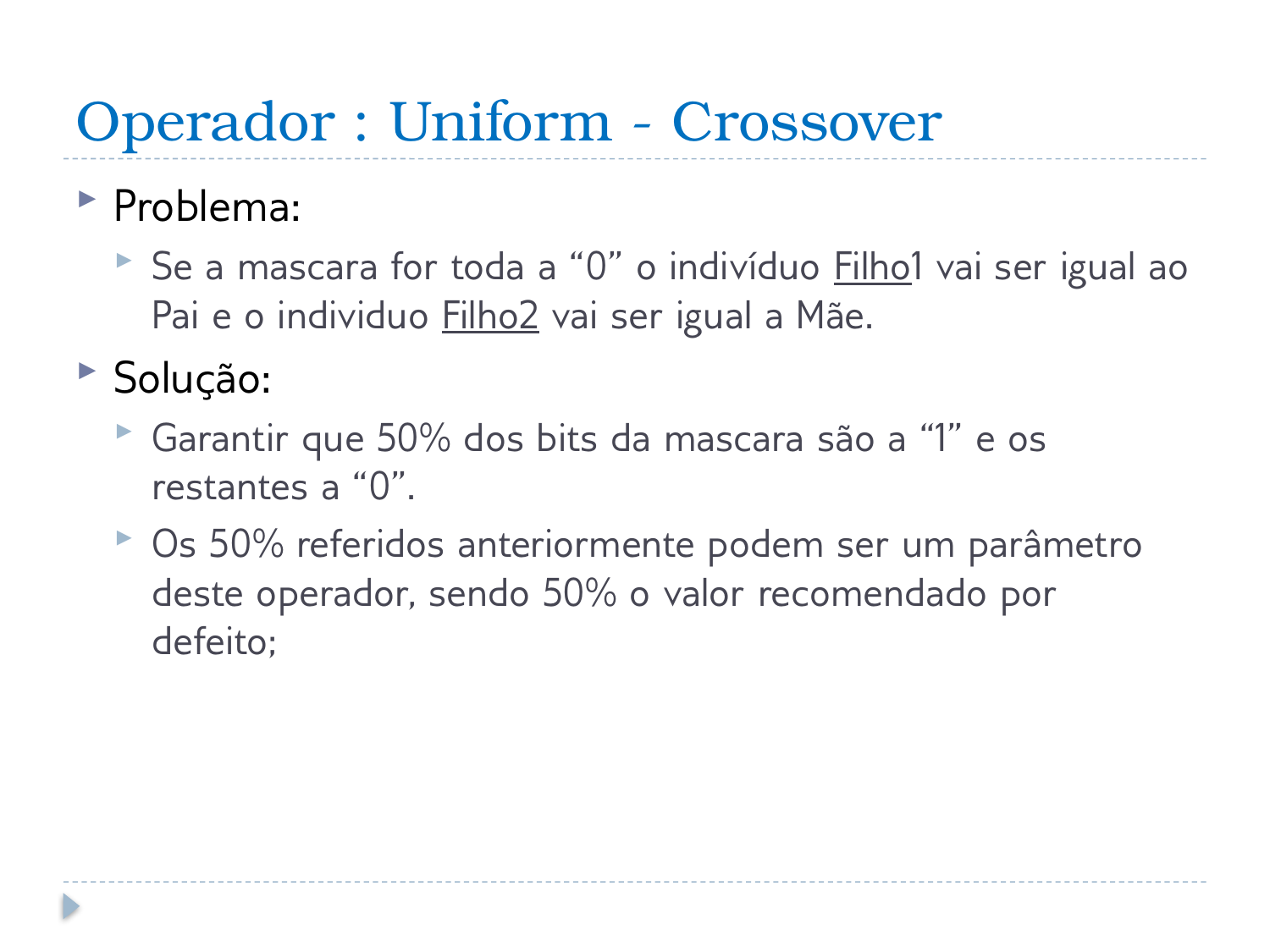

# Operador : Uniform - Crossover
Problema:
Se a mascara for toda a “0” o indivíduo Filho1 vai ser igual ao Pai e o individuo Filho2 vai ser igual a Mãe.
Solução:
Garantir que 50% dos bits da mascara são a “1” e os restantes a “0”.
Os 50% referidos anteriormente podem ser um parâmetro deste operador, sendo 50% o valor recomendado por defeito;